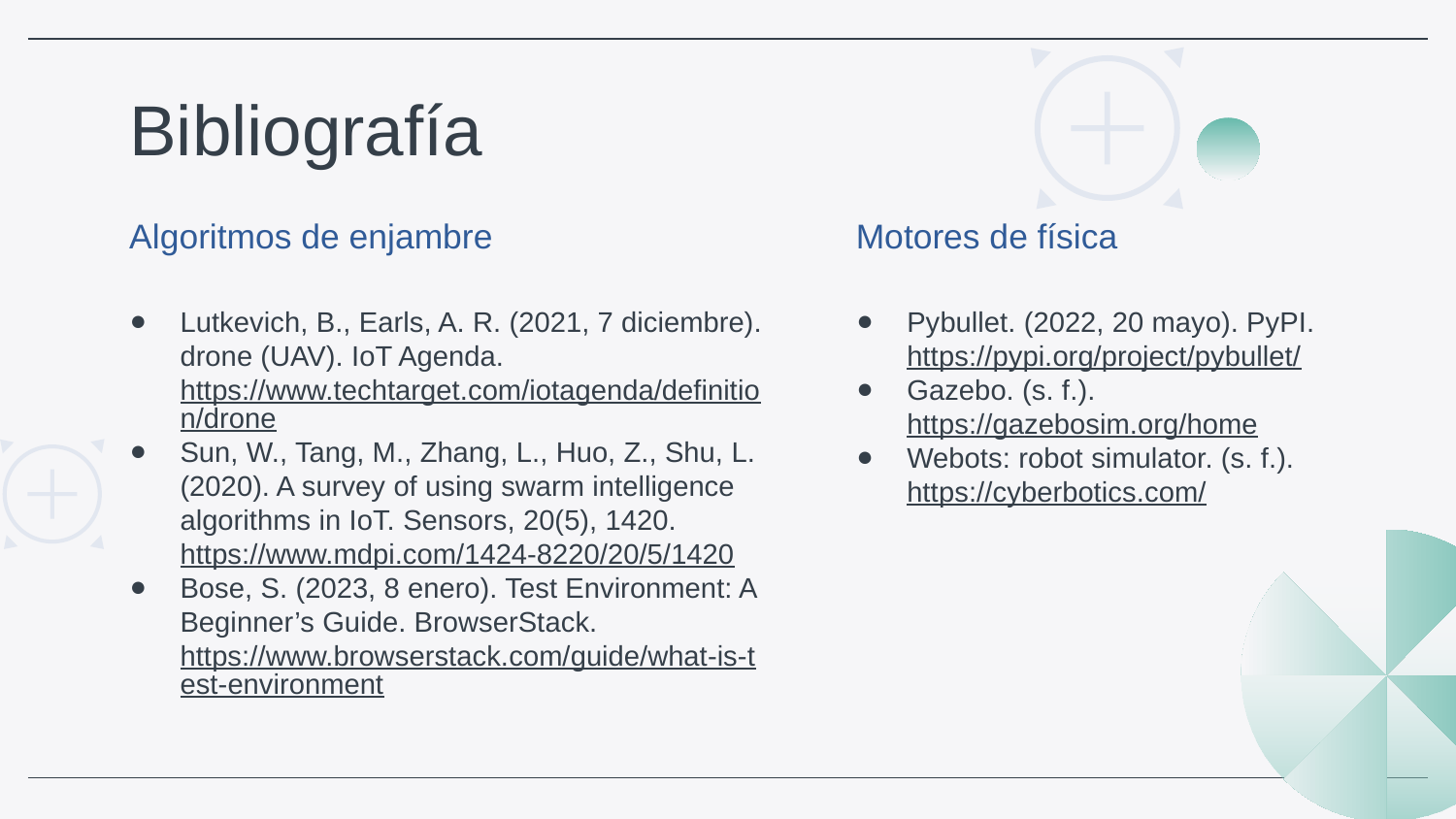

# Bibliografía

Algoritmos de enjambre
Lutkevich, B., Earls, A. R. (2021, 7 diciembre). drone (UAV). IoT Agenda. https://www.techtarget.com/iotagenda/definition/drone
Sun, W., Tang, M., Zhang, L., Huo, Z., Shu, L. (2020). A survey of using swarm intelligence algorithms in IoT. Sensors, 20(5), 1420. https://www.mdpi.com/1424-8220/20/5/1420
Bose, S. (2023, 8 enero). Test Environment: A Beginner’s Guide. BrowserStack. https://www.browserstack.com/guide/what-is-test-environment
Motores de física
Pybullet. (2022, 20 mayo). PyPI. https://pypi.org/project/pybullet/
Gazebo. (s. f.). https://gazebosim.org/home
Webots: robot simulator. (s. f.). https://cyberbotics.com/